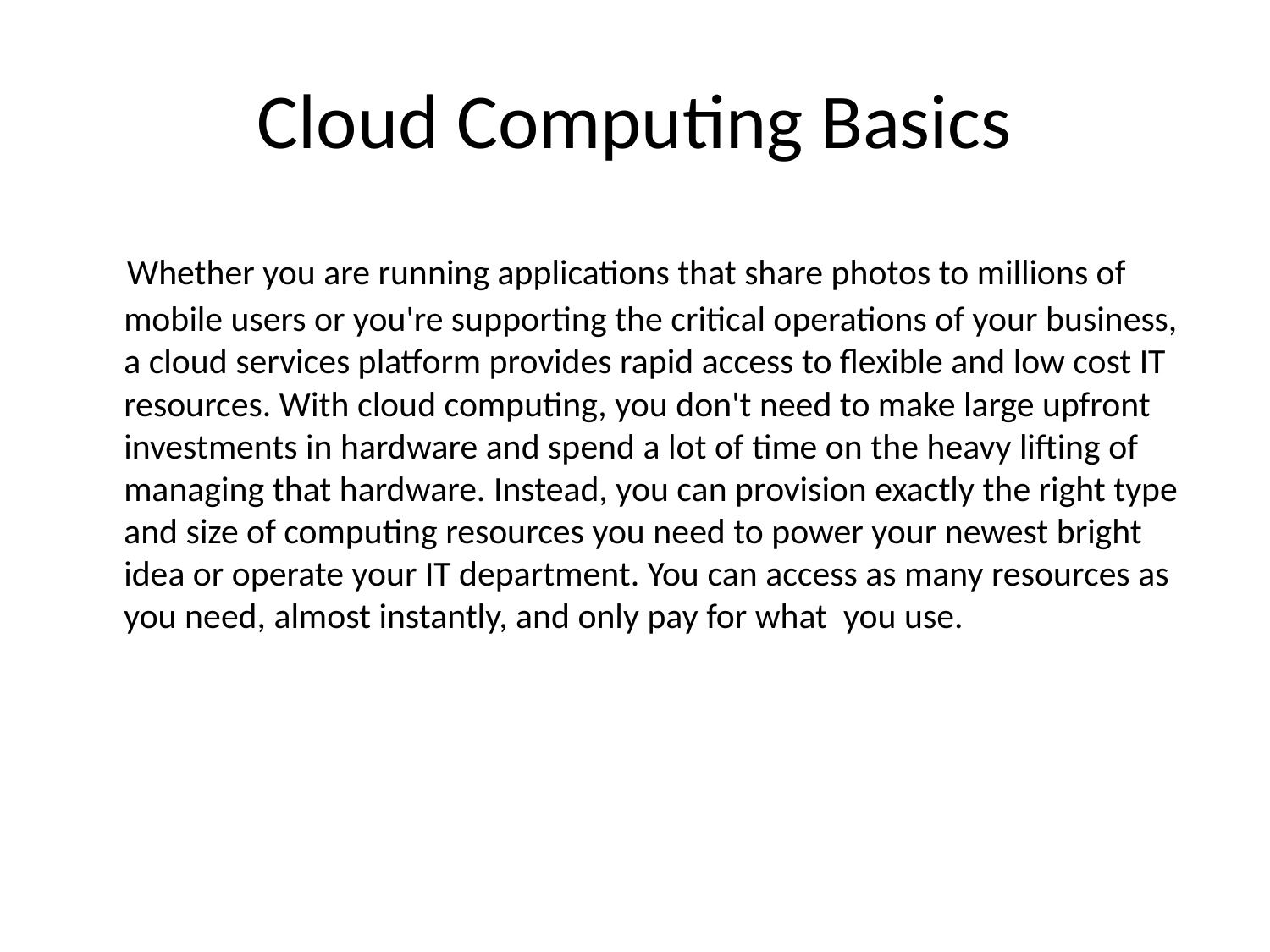

# Cloud Computing Basics
    Whether you are running applications that share photos to millions of mobile users or you're supporting the critical operations of your business, a cloud services platform provides rapid access to flexible and low cost IT resources. With cloud computing, you don't need to make large upfront investments in hardware and spend a lot of time on the heavy lifting of managing that hardware. Instead, you can provision exactly the right type and size of computing resources you need to power your newest bright idea or operate your IT department. You can access as many resources as you need, almost instantly, and only pay for what  you use.